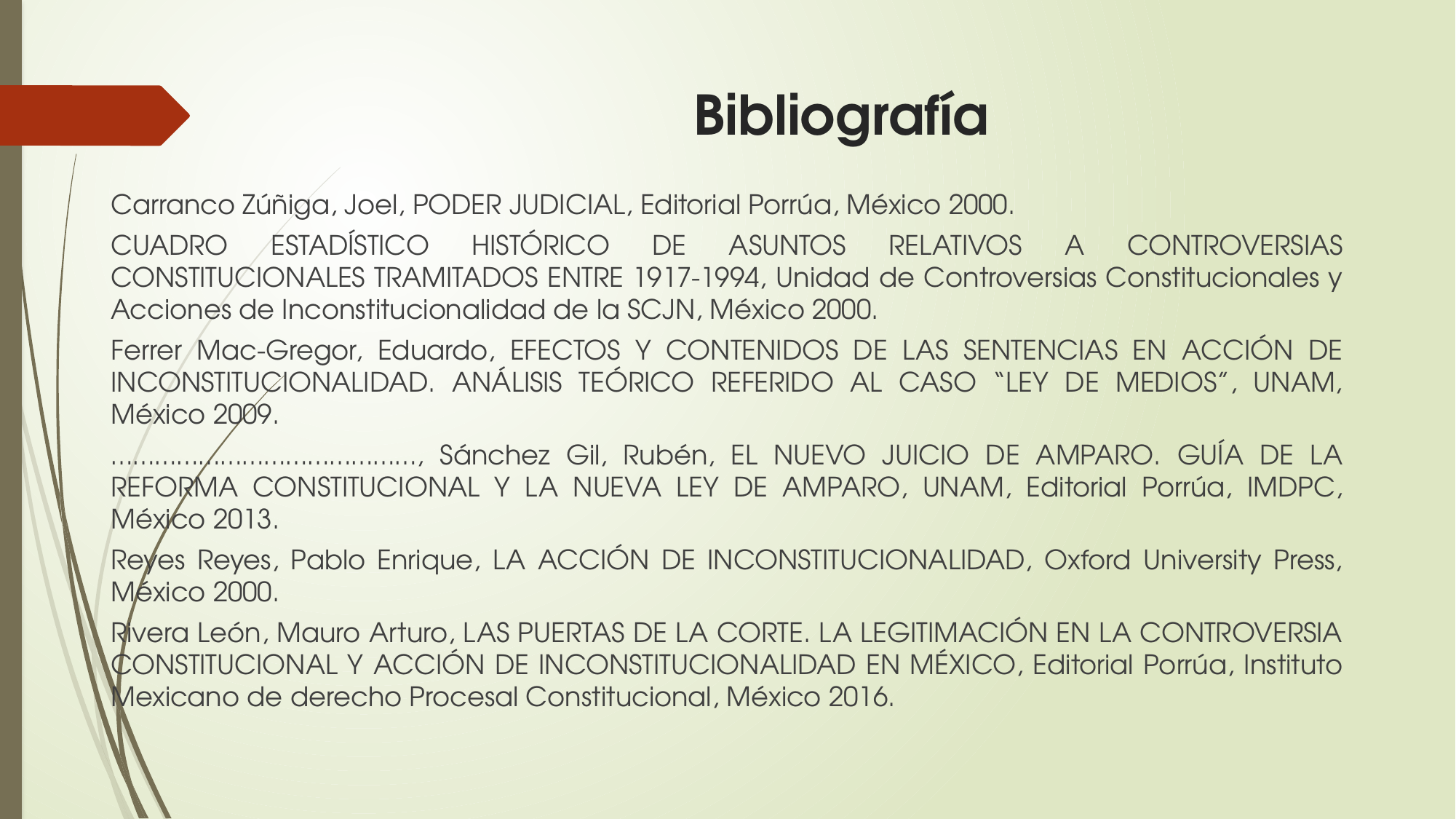

# Bibliografía
Carranco Zúñiga, Joel, PODER JUDICIAL, Editorial Porrúa, México 2000.
CUADRO ESTADÍSTICO HISTÓRICO DE ASUNTOS RELATIVOS A CONTROVERSIAS CONSTITUCIONALES TRAMITADOS ENTRE 1917-1994, Unidad de Controversias Constitucionales y Acciones de Inconstitucionalidad de la SCJN, México 2000.
Ferrer Mac-Gregor, Eduardo, EFECTOS Y CONTENIDOS DE LAS SENTENCIAS EN ACCIÓN DE INCONSTITUCIONALIDAD. ANÁLISIS TEÓRICO REFERIDO AL CASO “LEY DE MEDIOS”, UNAM, México 2009.
……………………………………, Sánchez Gil, Rubén, EL NUEVO JUICIO DE AMPARO. GUÍA DE LA REFORMA CONSTITUCIONAL Y LA NUEVA LEY DE AMPARO, UNAM, Editorial Porrúa, IMDPC, México 2013.
Reyes Reyes, Pablo Enrique, LA ACCIÓN DE INCONSTITUCIONALIDAD, Oxford University Press, México 2000.
Rivera León, Mauro Arturo, LAS PUERTAS DE LA CORTE. LA LEGITIMACIÓN EN LA CONTROVERSIA CONSTITUCIONAL Y ACCIÓN DE INCONSTITUCIONALIDAD EN MÉXICO, Editorial Porrúa, Instituto Mexicano de derecho Procesal Constitucional, México 2016.